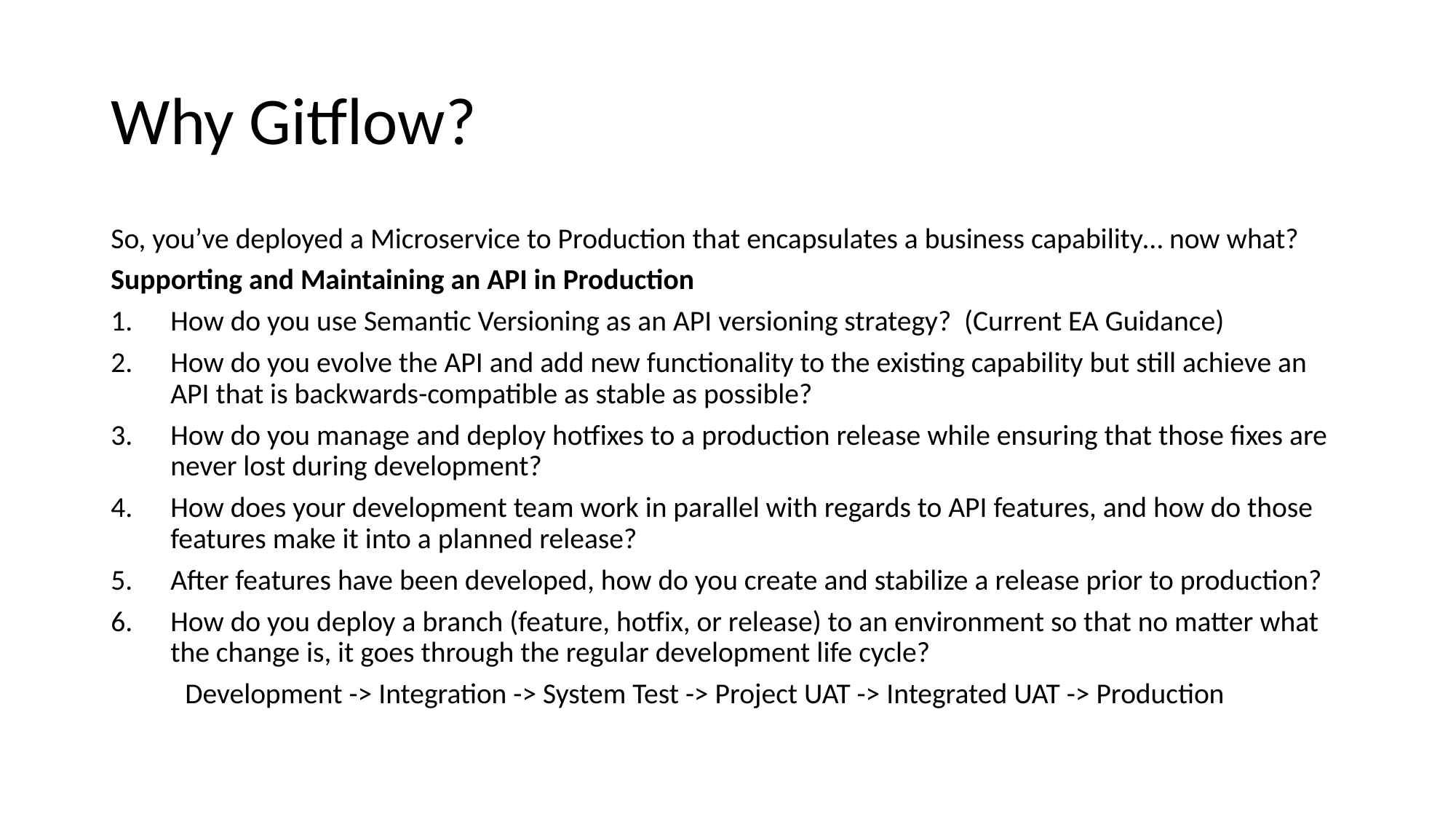

# Why Gitflow?
So, you’ve deployed a Microservice to Production that encapsulates a business capability… now what?
Supporting and Maintaining an API in Production
How do you use Semantic Versioning as an API versioning strategy?  (Current EA Guidance)
How do you evolve the API and add new functionality to the existing capability but still achieve an API that is backwards-compatible as stable as possible?
How do you manage and deploy hotfixes to a production release while ensuring that those fixes are never lost during development?
How does your development team work in parallel with regards to API features, and how do those features make it into a planned release?
After features have been developed, how do you create and stabilize a release prior to production?
How do you deploy a branch (feature, hotfix, or release) to an environment so that no matter what the change is, it goes through the regular development life cycle?
	Development -> Integration -> System Test -> Project UAT -> Integrated UAT -> Production